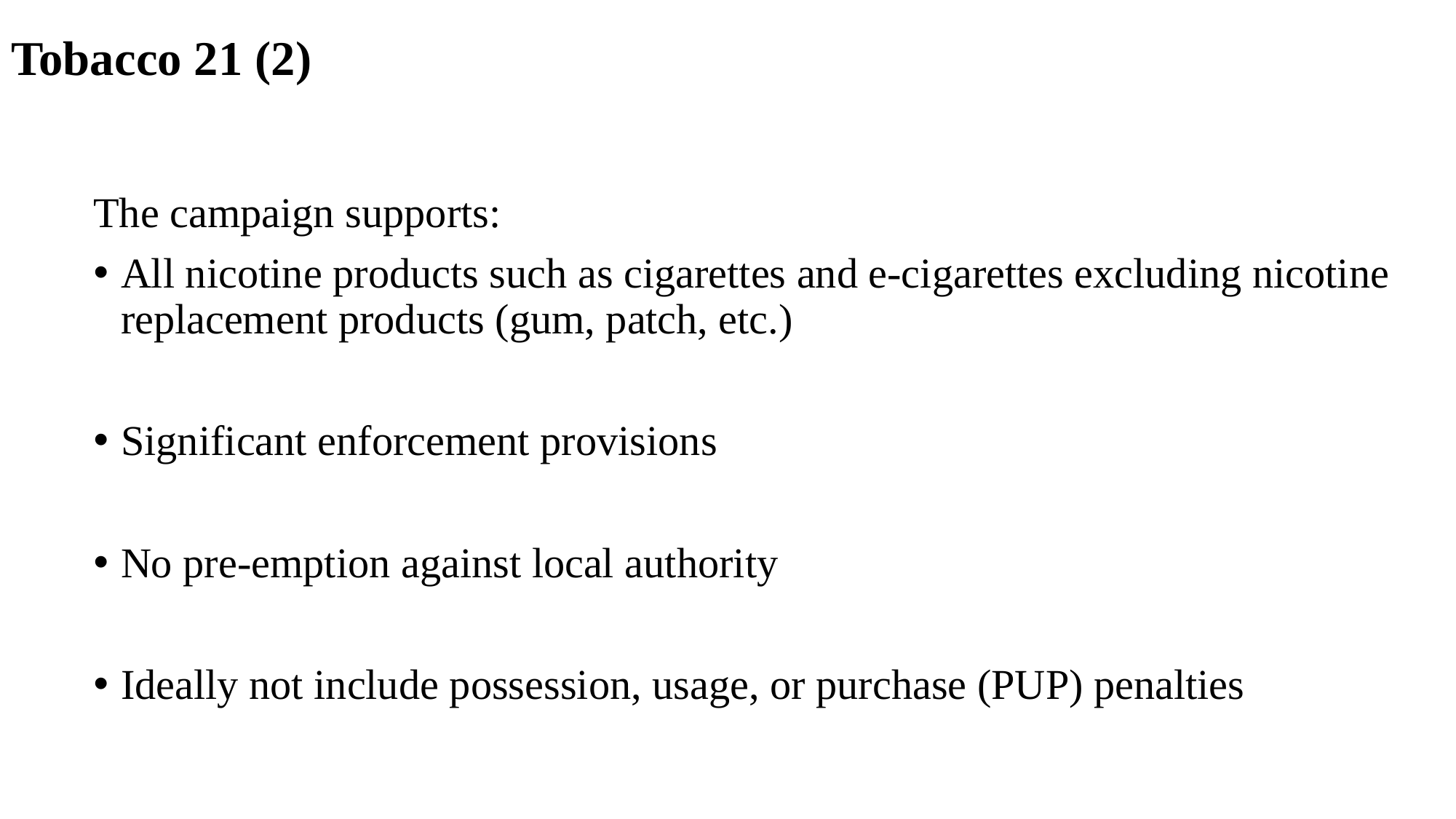

# Tobacco 21 (2)

The campaign supports:
All nicotine products such as cigarettes and e-cigarettes excluding nicotine replacement products (gum, patch, etc.)

Significant enforcement provisions

No pre-emption against local authority

Ideally not include possession, usage, or purchase (PUP) penalties